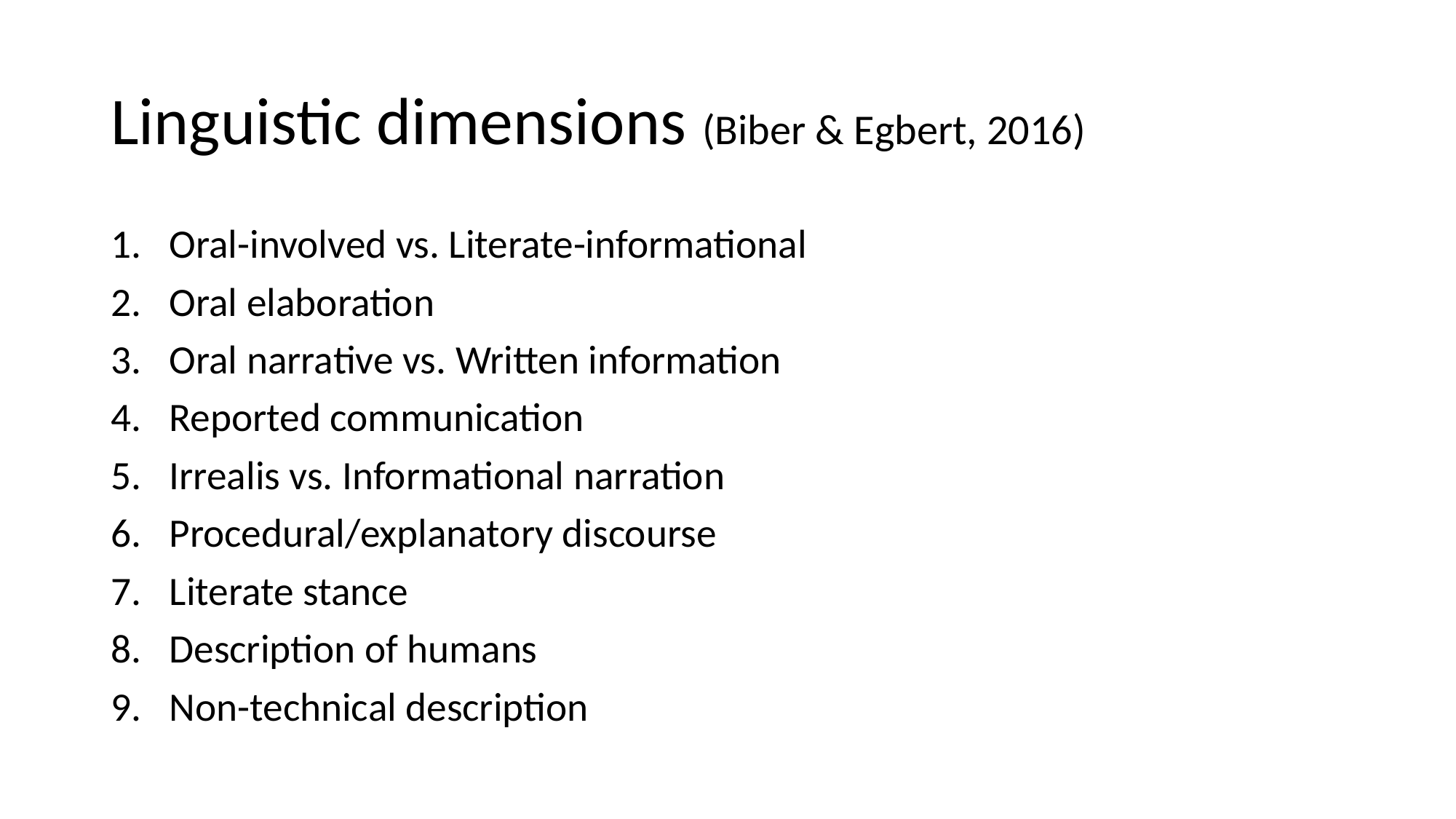

# Linguistic dimensions (Biber & Egbert, 2016)
Oral-involved vs. Literate-informational
Oral elaboration
Oral narrative vs. Written information
Reported communication
Irrealis vs. Informational narration
Procedural/explanatory discourse
Literate stance
Description of humans
Non-technical description